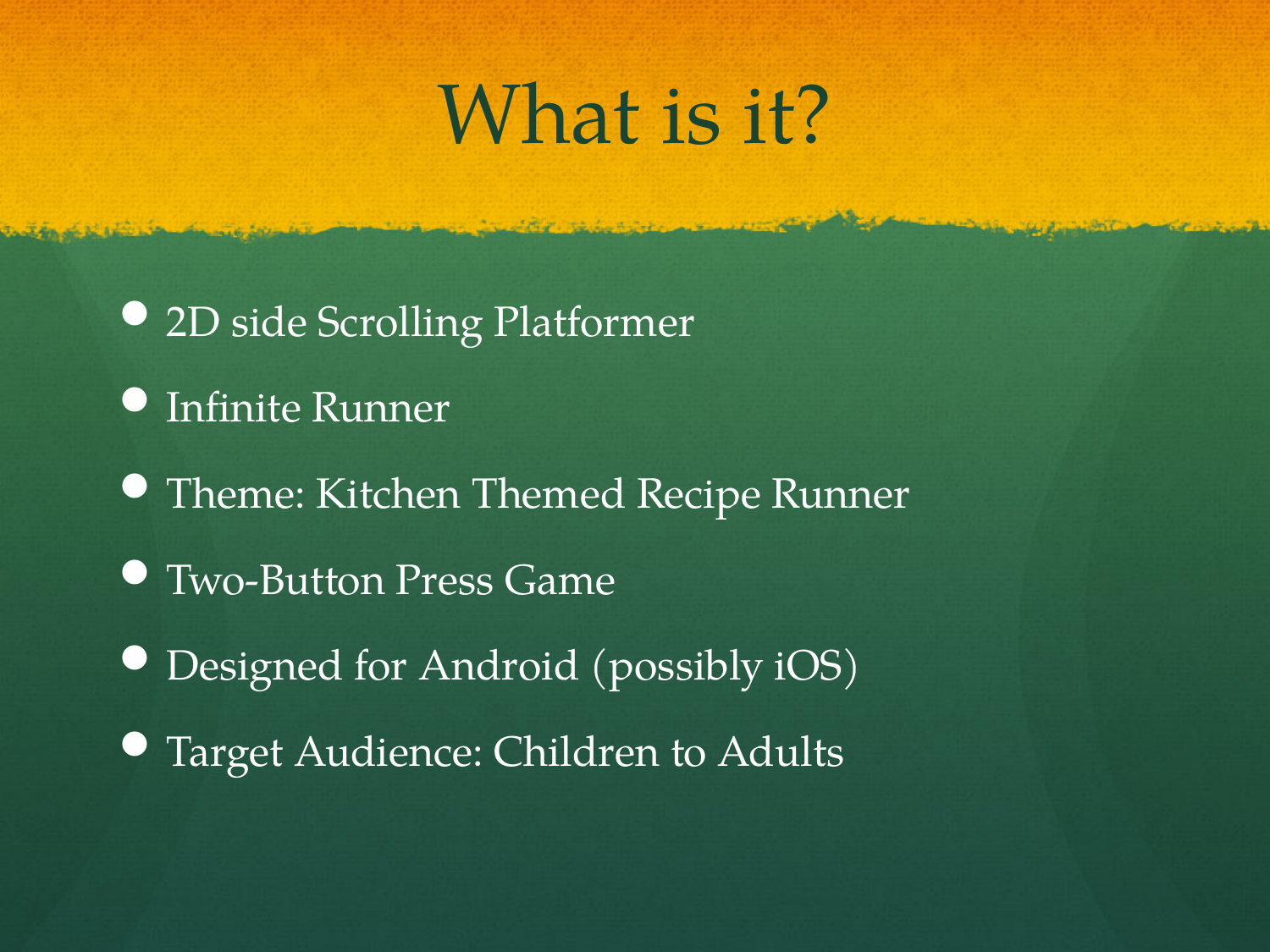

# What is it?
2D side Scrolling Platformer
Infinite Runner
Theme: Kitchen Themed Recipe Runner
Two-Button Press Game
Designed for Android (possibly iOS)
Target Audience: Children to Adults